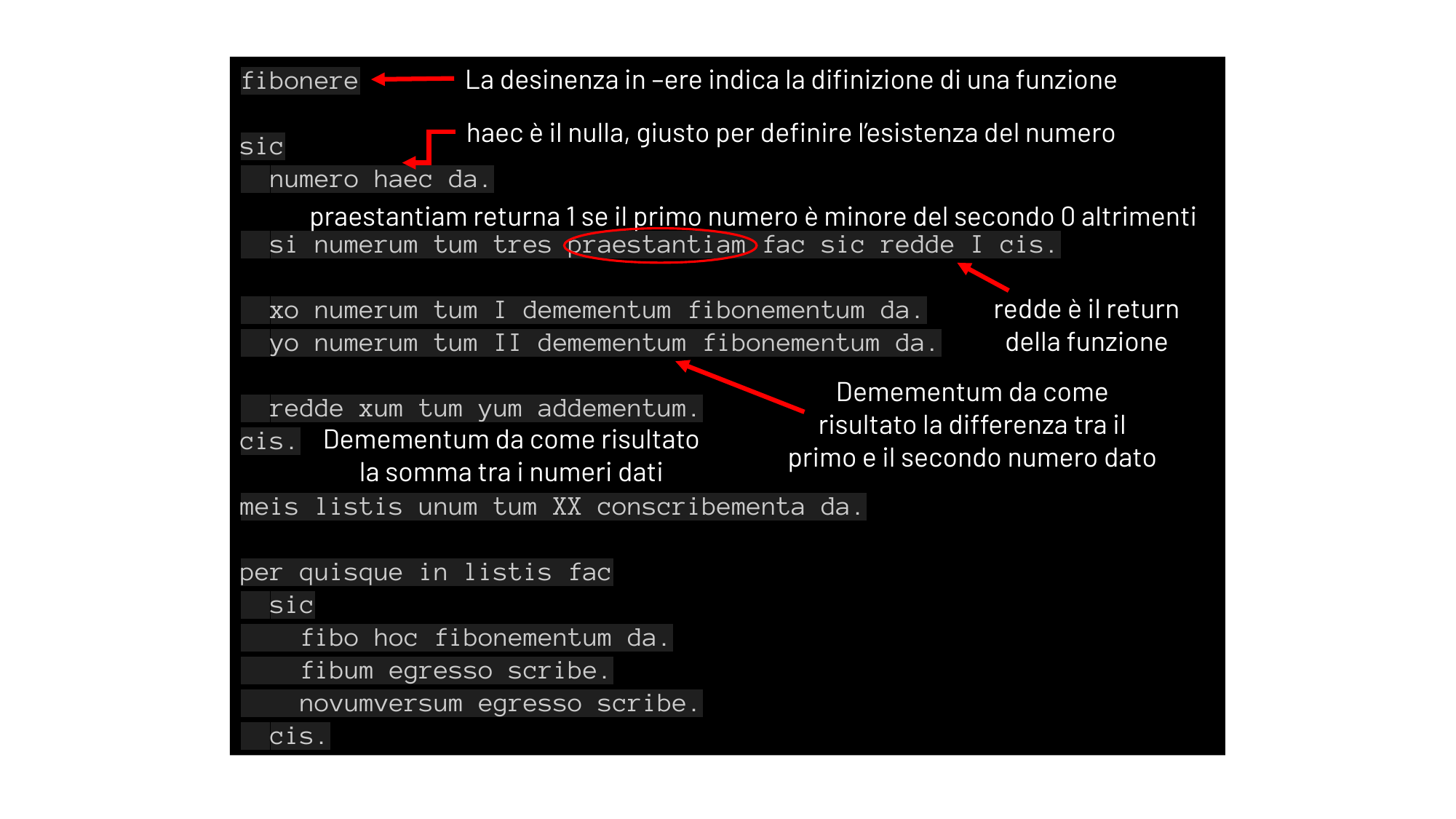

fibonere
sic
  numero haec da.
  si numerum tum tres praestantiam fac sic redde I cis.
  xo numerum tum I demementum fibonementum da.
  yo numerum tum II demementum fibonementum da.
  redde xum tum yum addementum.
cis.
meis listis unum tum XX conscribementa da.
per quisque in listis fac
  sic
    fibo hoc fibonementum da.
    fibum egresso scribe.
    novumversum egresso scribe.
  cis.
La desinenza in –ere indica la difinizione di una funzione
haec è il nulla, giusto per definire l’esistenza del numero
praestantiam returna 1 se il primo numero è minore del secondo 0 altrimenti

redde è il return della funzione
Demementum da come risultato la differenza tra il primo e il secondo numero dato
Demementum da come risultato la somma tra i numeri dati